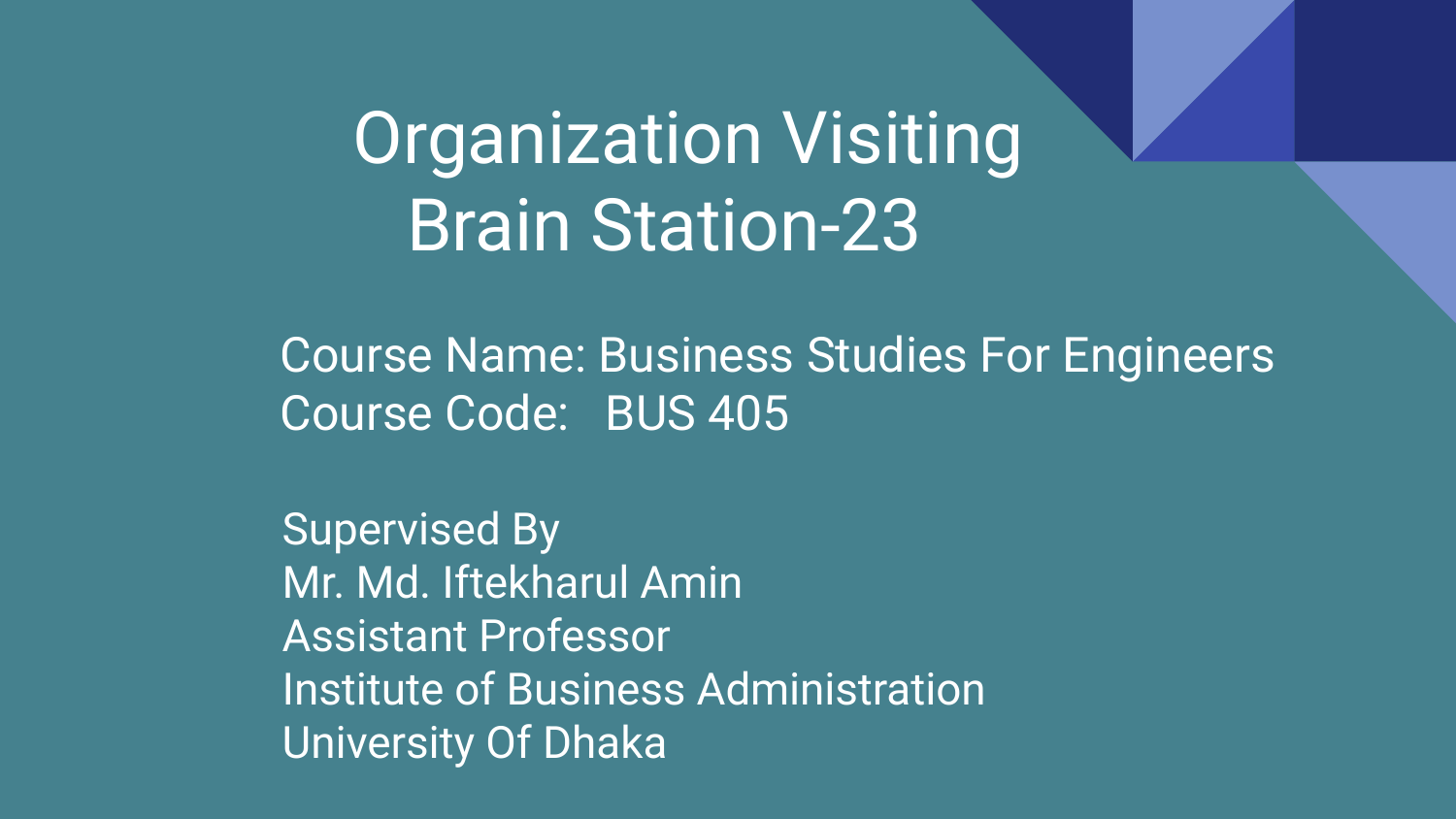

# Organization Visiting
   Brain Station-23

Course Name: Business Studies For Engineers
Course Code:   BUS 405
Supervised By
Mr. Md. Iftekharul Amin
Assistant Professor
Institute of Business Administration
University Of Dhaka